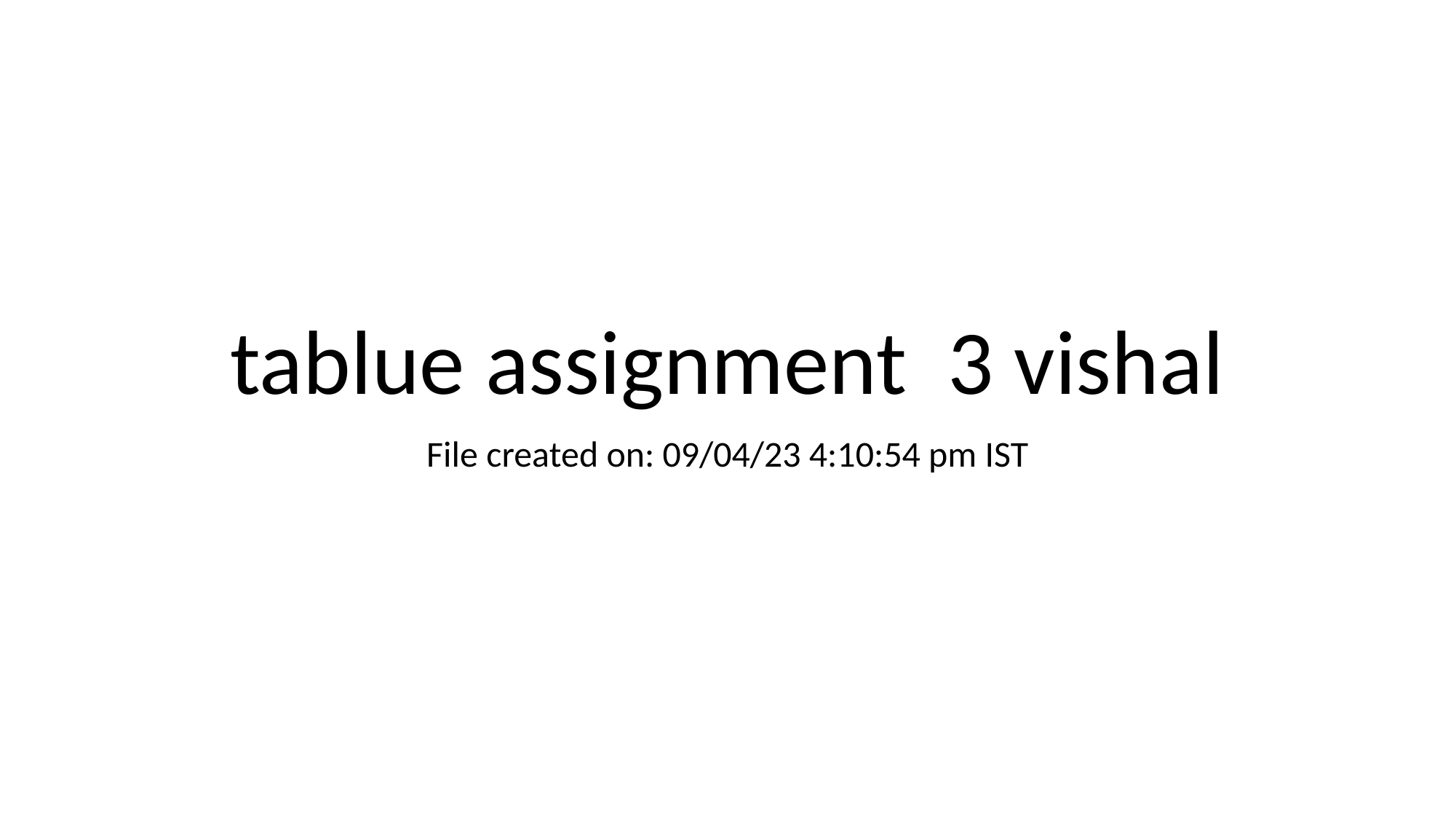

# tablue assignment  3 vishal
File created on: 09/04/23 4:10:54 pm IST